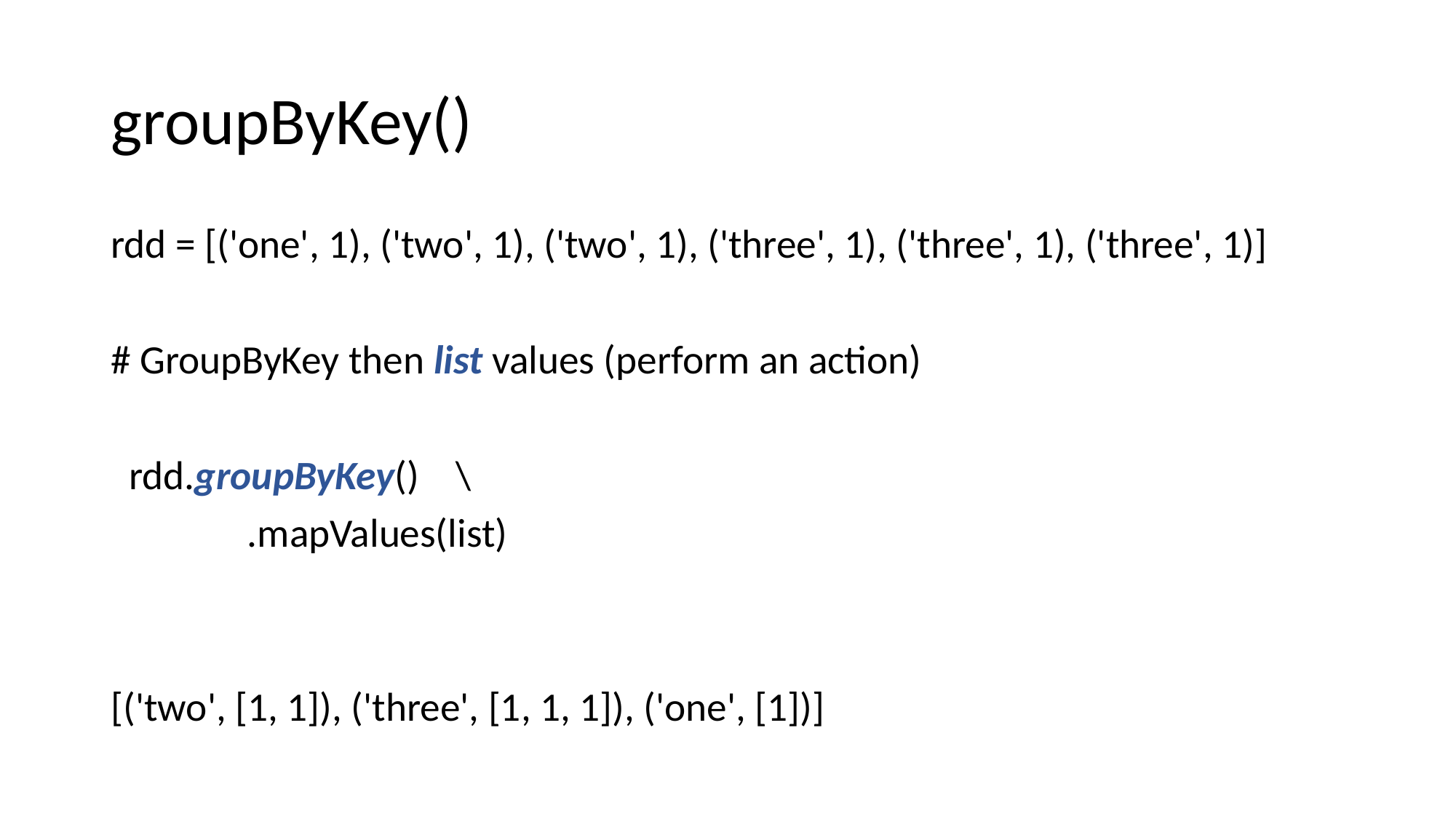

# groupByKey()
rdd = [('one', 1), ('two', 1), ('two', 1), ('three', 1), ('three', 1), ('three', 1)]

# GroupByKey then list values (perform an action)

  rdd.groupByKey()    \
               .mapValues(list)

[('two', [1, 1]), ('three', [1, 1, 1]), ('one', [1])]